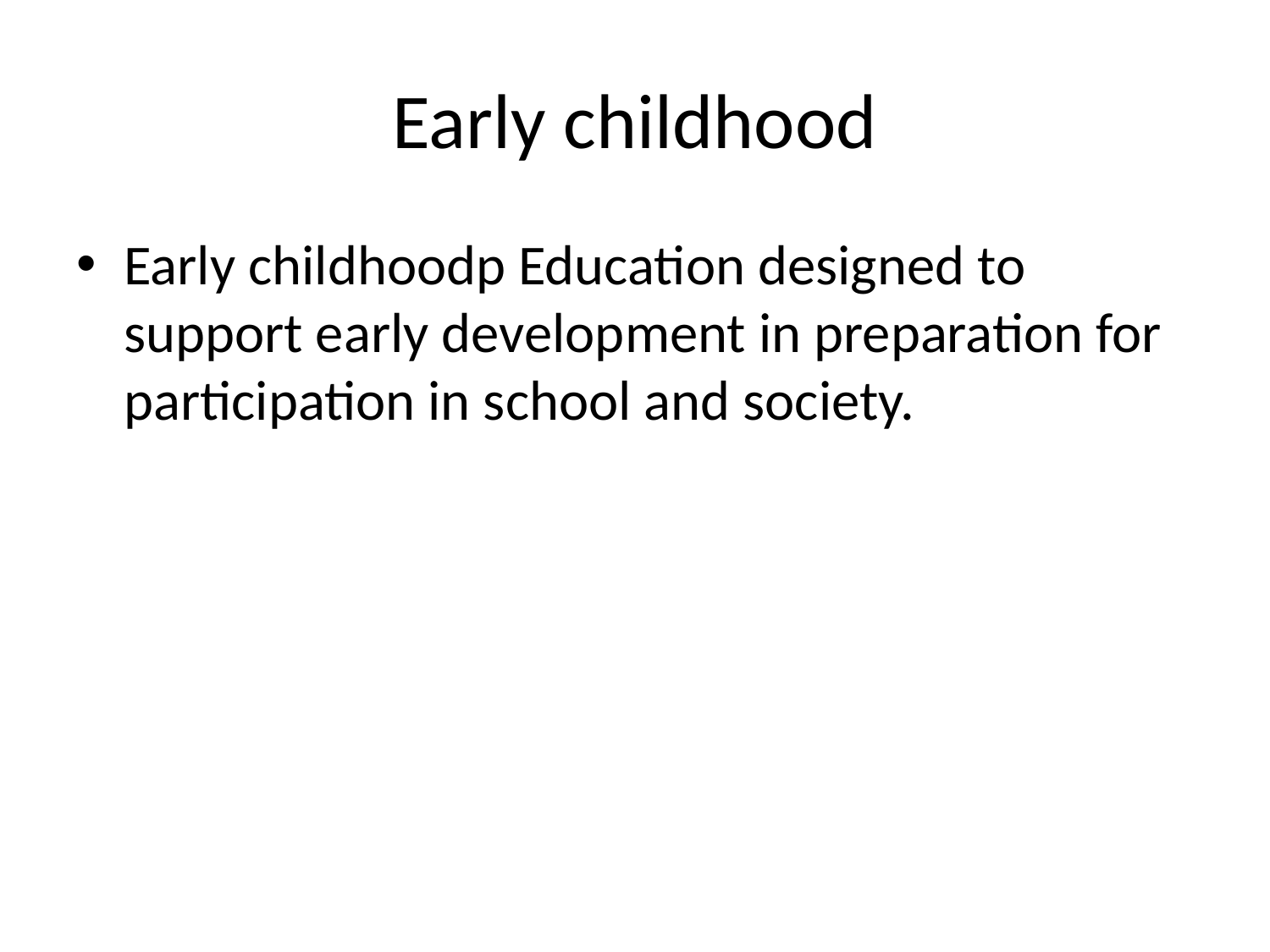

# Early childhood
Early childhoodp Education designed to support early development in preparation for participation in school and society.